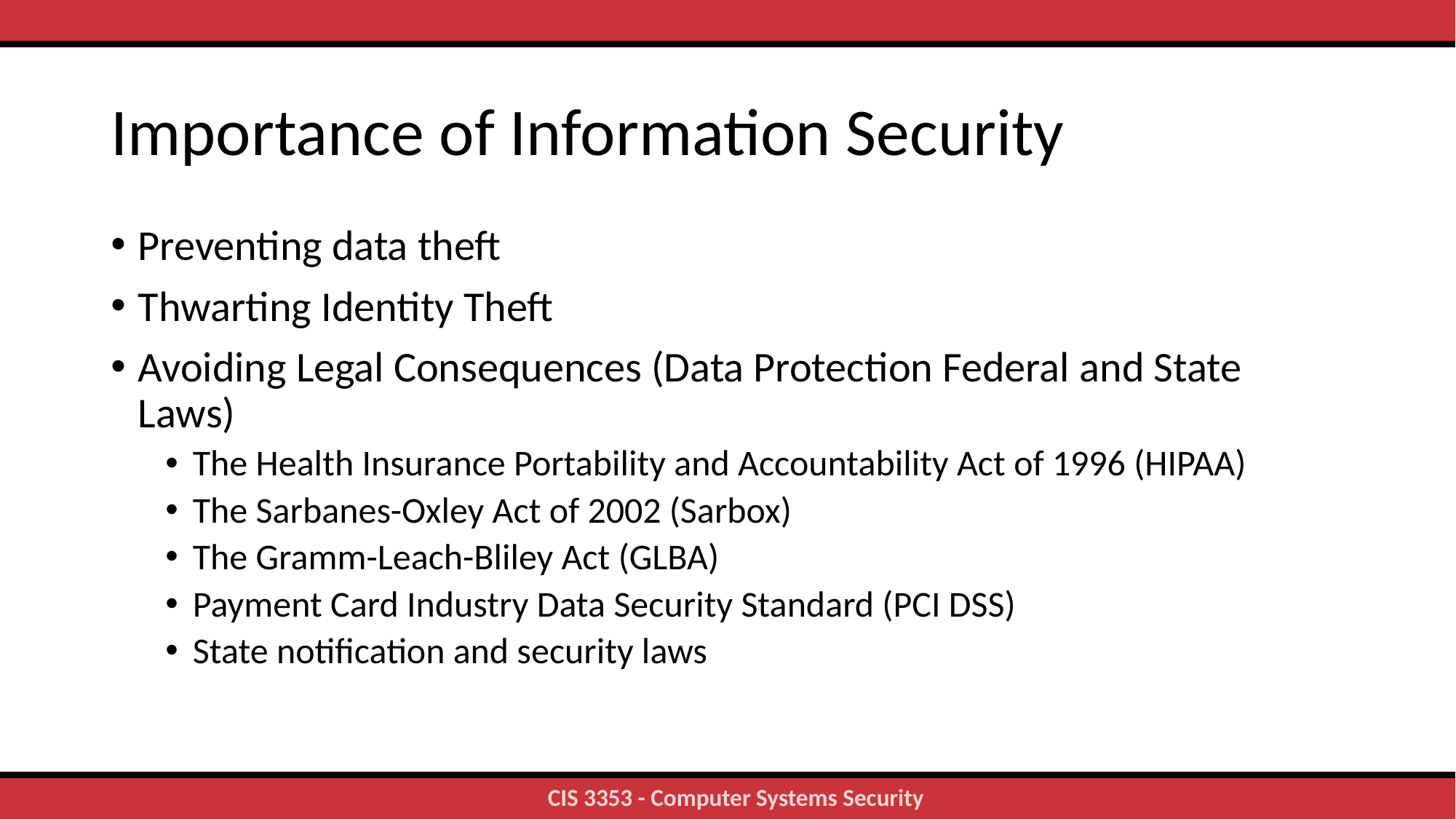

# Importance of Information Security
Preventing data theft
Thwarting Identity Theft
Avoiding Legal Consequences (Data Protection Federal and State Laws)
The Health Insurance Portability and Accountability Act of 1996 (HIPAA)
The Sarbanes-Oxley Act of 2002 (Sarbox)
The Gramm-Leach-Bliley Act (GLBA)
Payment Card Industry Data Security Standard (PCI DSS)
State notification and security laws
20
CIS 3353 - Computer Systems Security